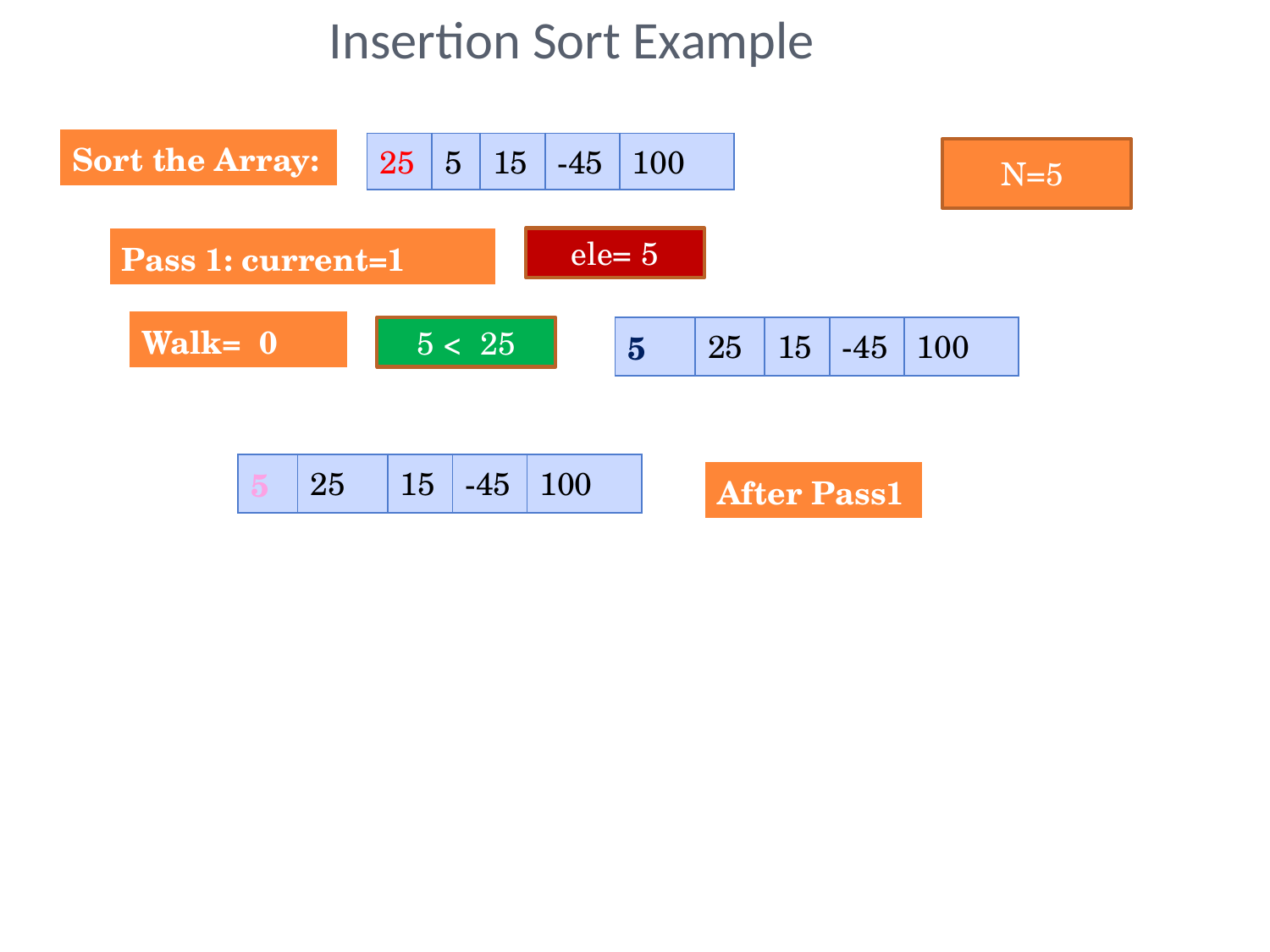

# Insertion Sort Example
| Sort the Array: |
| --- |
| 25 | 5 | 15 | -45 | 100 |
| --- | --- | --- | --- | --- |
N=5
| Pass 1: current=1 |
| --- |
ele= 5
| Walk= 0 |
| --- |
5 <  25
| 5 | 25 | 15 | -45 | 100 |
| --- | --- | --- | --- | --- |
| 5 | 25 | 15 | -45 | 100 |
| --- | --- | --- | --- | --- |
| After Pass1 |
| --- |